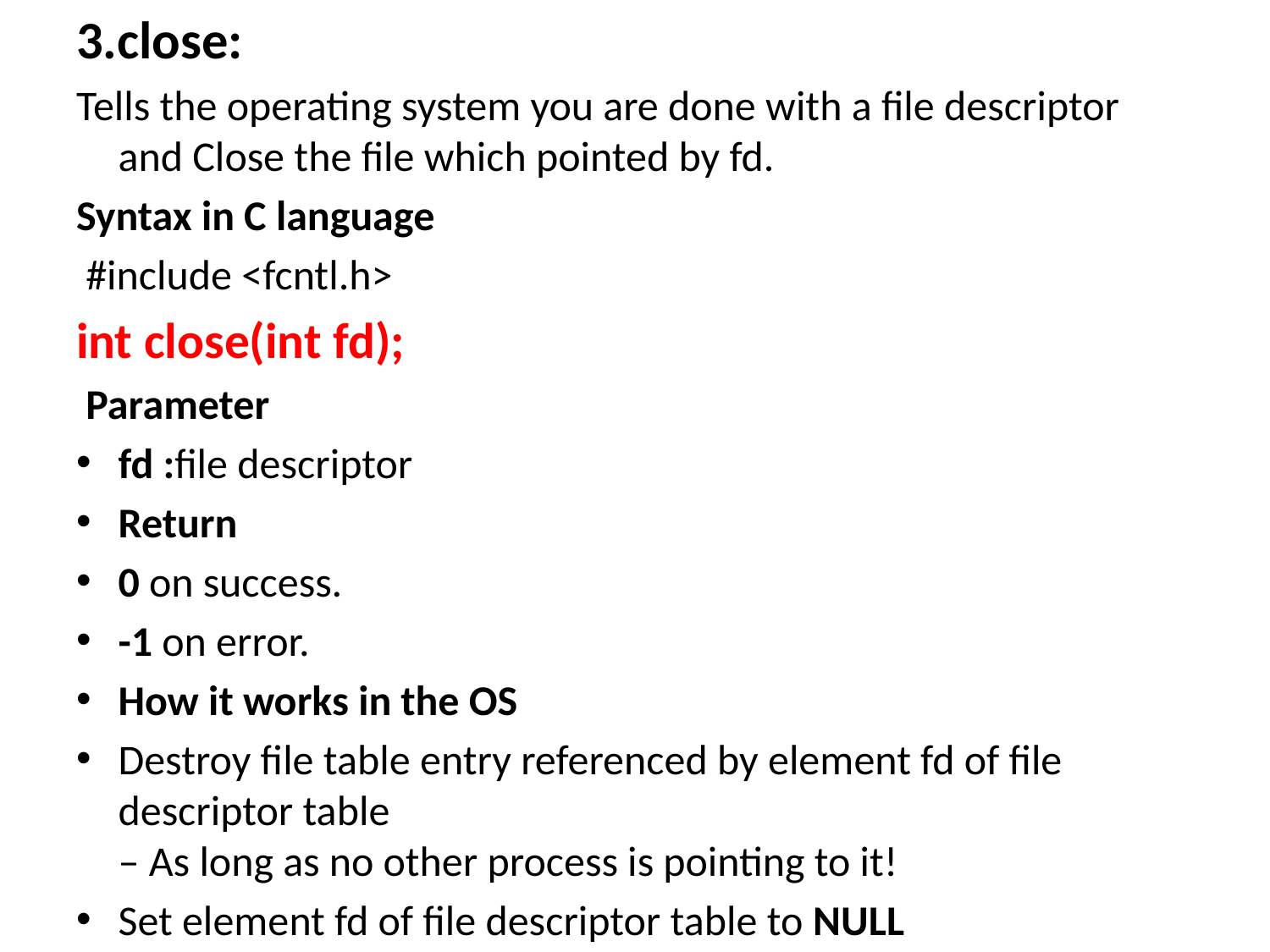

3.close:
Tells the operating system you are done with a file descriptor and Close the file which pointed by fd.
Syntax in C language
 #include <fcntl.h>
int close(int fd);
 Parameter
fd :file descriptor
Return
0 on success.
-1 on error.
How it works in the OS
Destroy file table entry referenced by element fd of file descriptor table
– As long as no other process is pointing to it!
Set element fd of file descriptor table to NULL